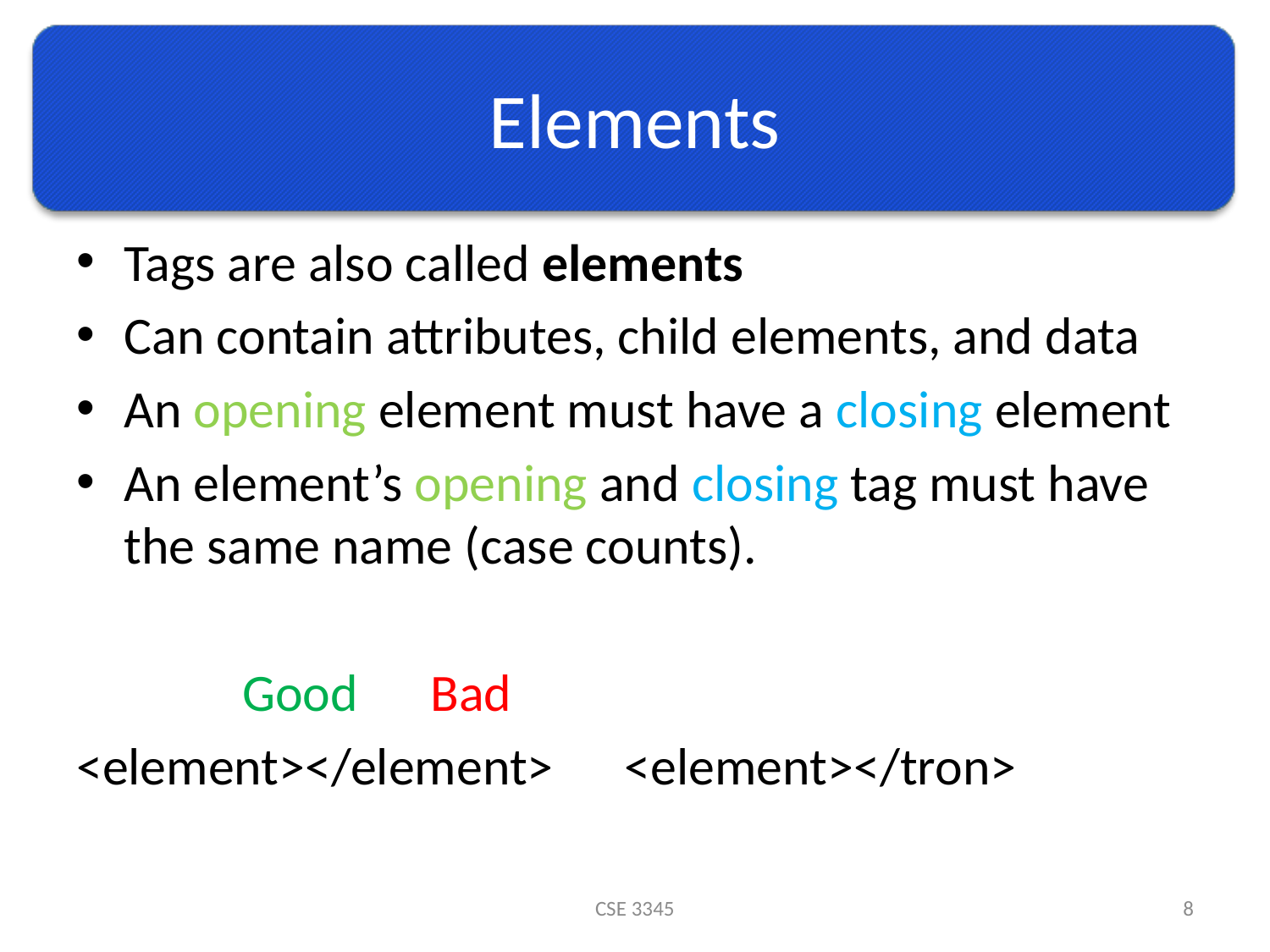

# Elements
Tags are also called elements
Can contain attributes, child elements, and data
An opening element must have a closing element
An element’s opening and closing tag must have the same name (case counts).

              Good				Bad
<element></element>      <element></tron>
CSE 3345
8